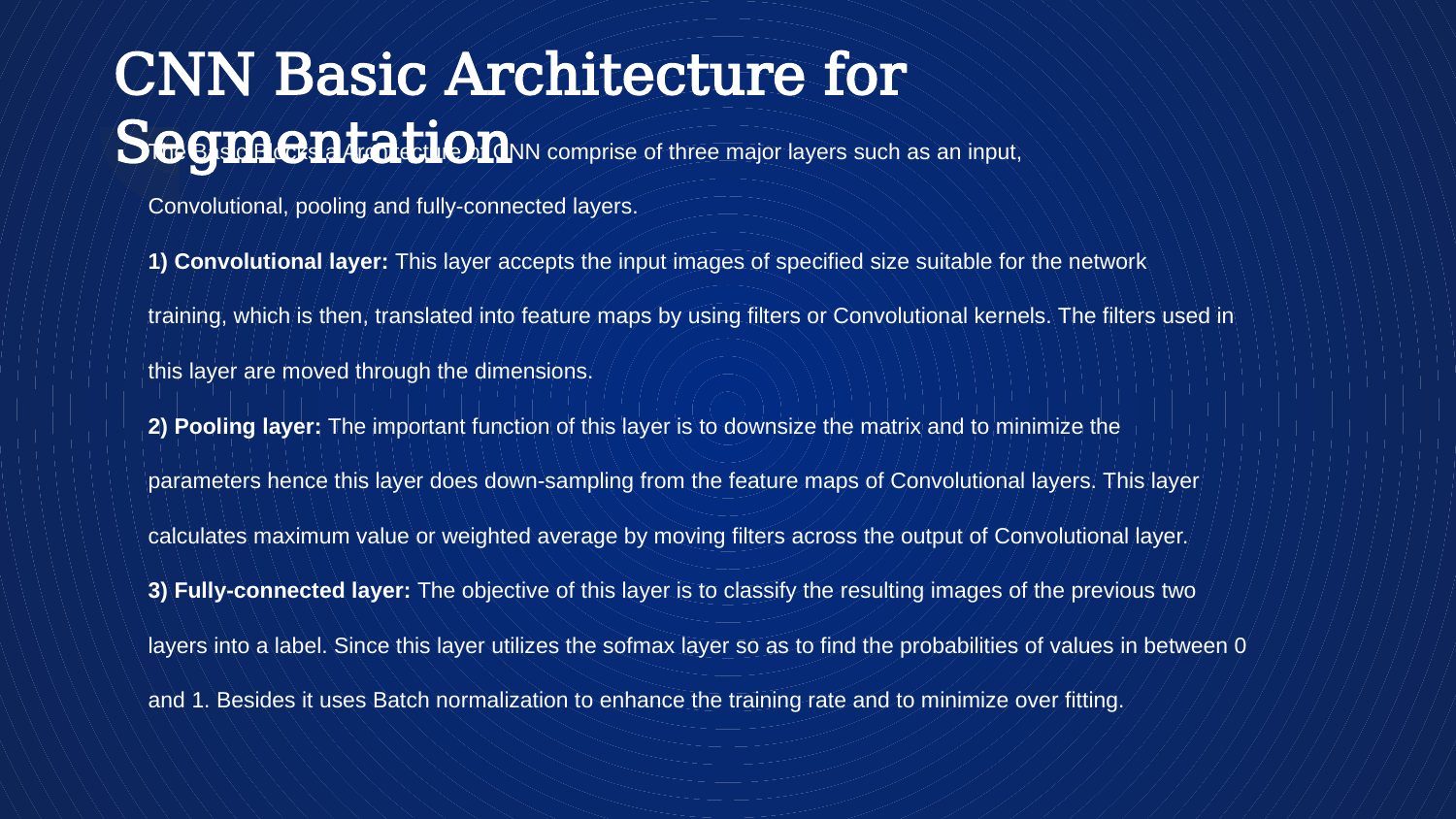

# CNN Basic Architecture for Segmentation
The Basic Blocks a Architecture of CNN comprise of three major layers such as an input,
Convolutional, pooling and fully-connected layers.
1) Convolutional layer: This layer accepts the input images of specified size suitable for the network
training, which is then, translated into feature maps by using filters or Convolutional kernels. The filters used in
this layer are moved through the dimensions.
2) Pooling layer: The important function of this layer is to downsize the matrix and to minimize the
parameters hence this layer does down-sampling from the feature maps of Convolutional layers. This layer
calculates maximum value or weighted average by moving filters across the output of Convolutional layer.
3) Fully-connected layer: The objective of this layer is to classify the resulting images of the previous two
layers into a label. Since this layer utilizes the sofmax layer so as to find the probabilities of values in between 0
and 1. Besides it uses Batch normalization to enhance the training rate and to minimize over fitting.